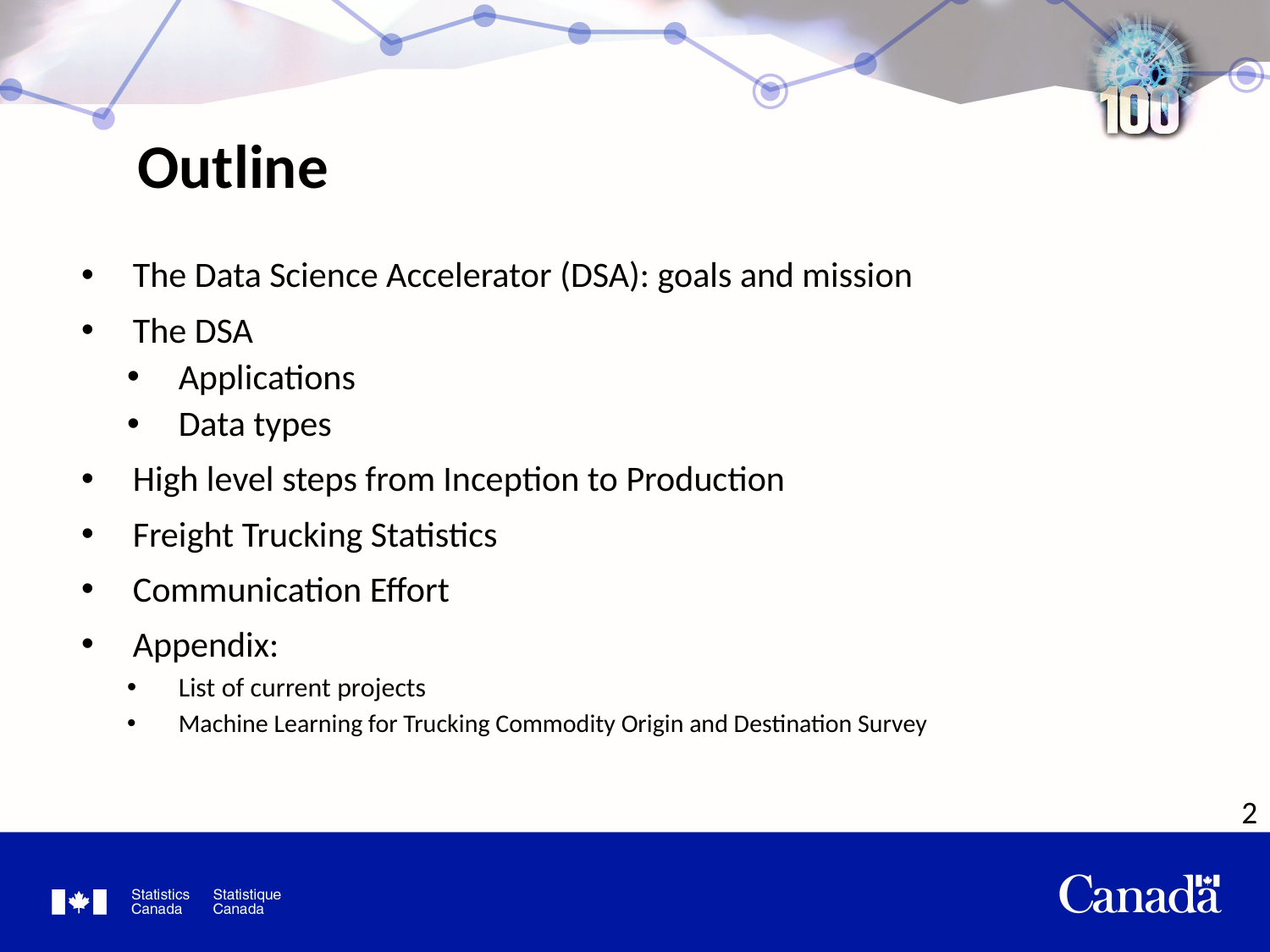

# Outline
The Data Science Accelerator (DSA): goals and mission
The DSA
Applications
Data types
High level steps from Inception to Production
Freight Trucking Statistics
Communication Effort
Appendix:
List of current projects
Machine Learning for Trucking Commodity Origin and Destination Survey

2